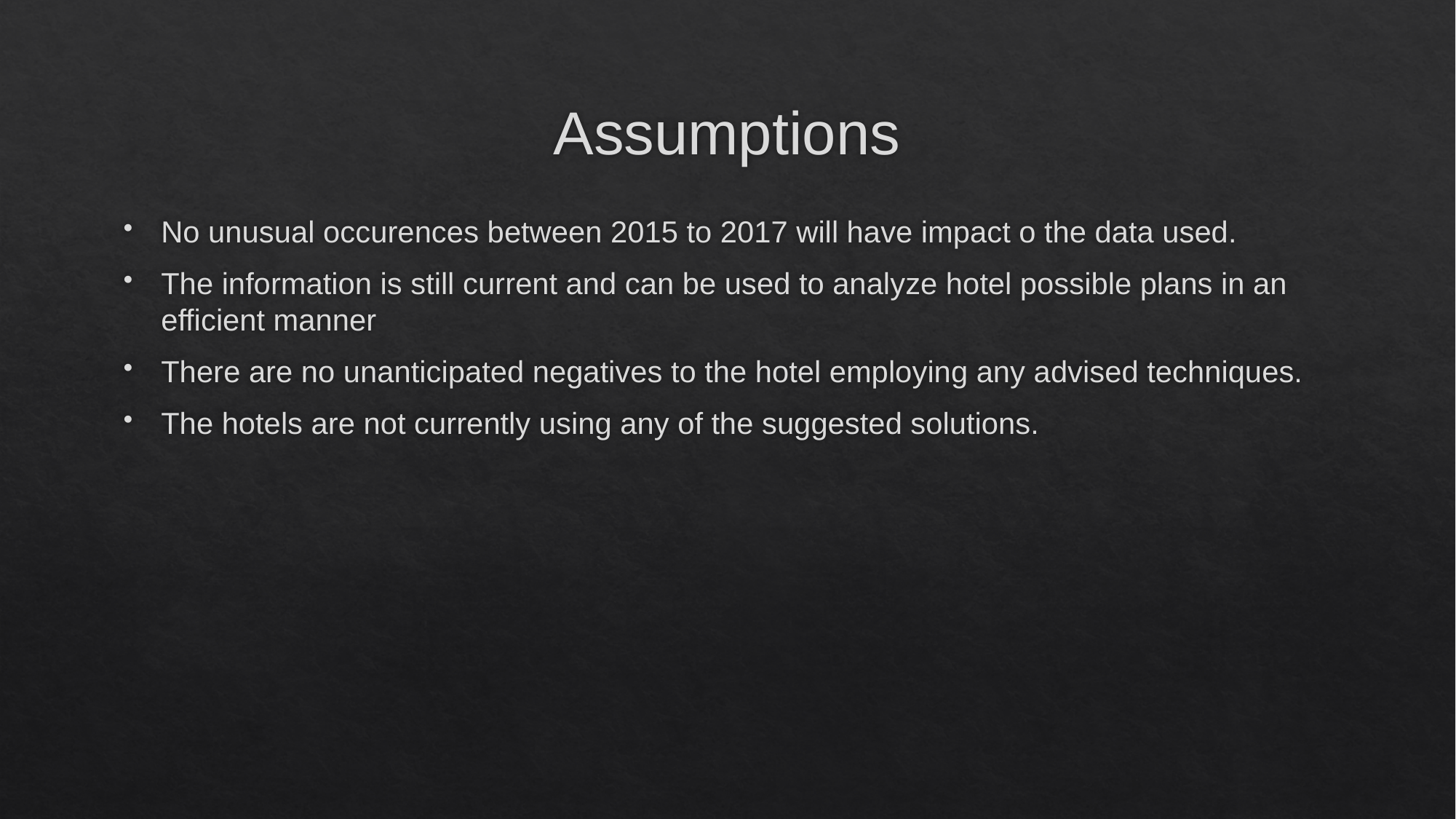

# Assumptions
No unusual occurences between 2015 to 2017 will have impact o the data used.
The information is still current and can be used to analyze hotel possible plans in an efficient manner
There are no unanticipated negatives to the hotel employing any advised techniques.
The hotels are not currently using any of the suggested solutions.